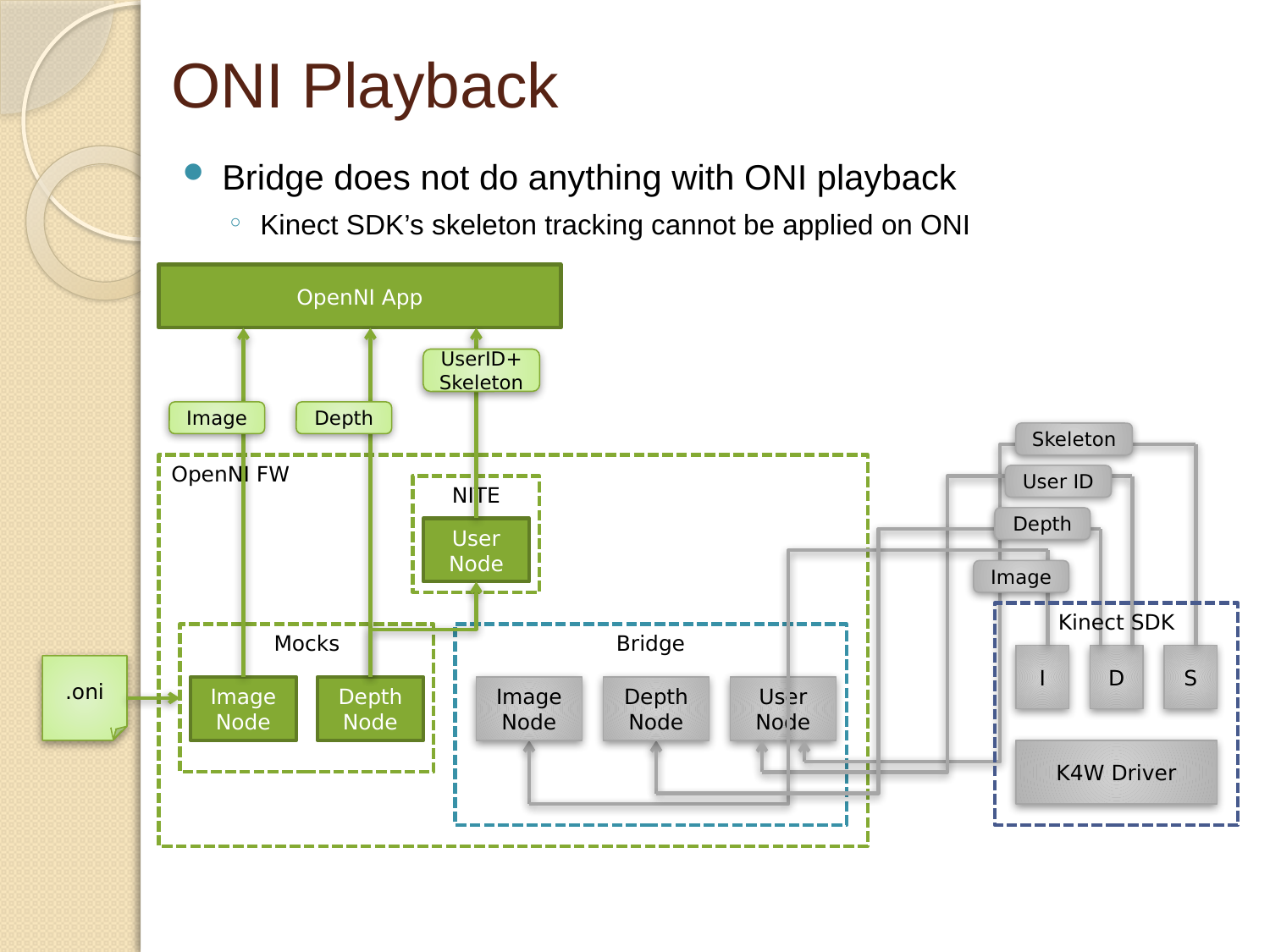

# ONI Playback
Bridge does not do anything with ONI playback
Kinect SDK’s skeleton tracking cannot be applied on ONI
OpenNI App
UserID+ Skeleton
Image
Depth
Skeleton
OpenNI FW
User ID
NITE
Depth
User Node
Image
Kinect SDK
Mocks
Bridge
I
D
S
.oni
Image Node
Depth Node
ImageNode
Depth Node
User Node
K4W Driver